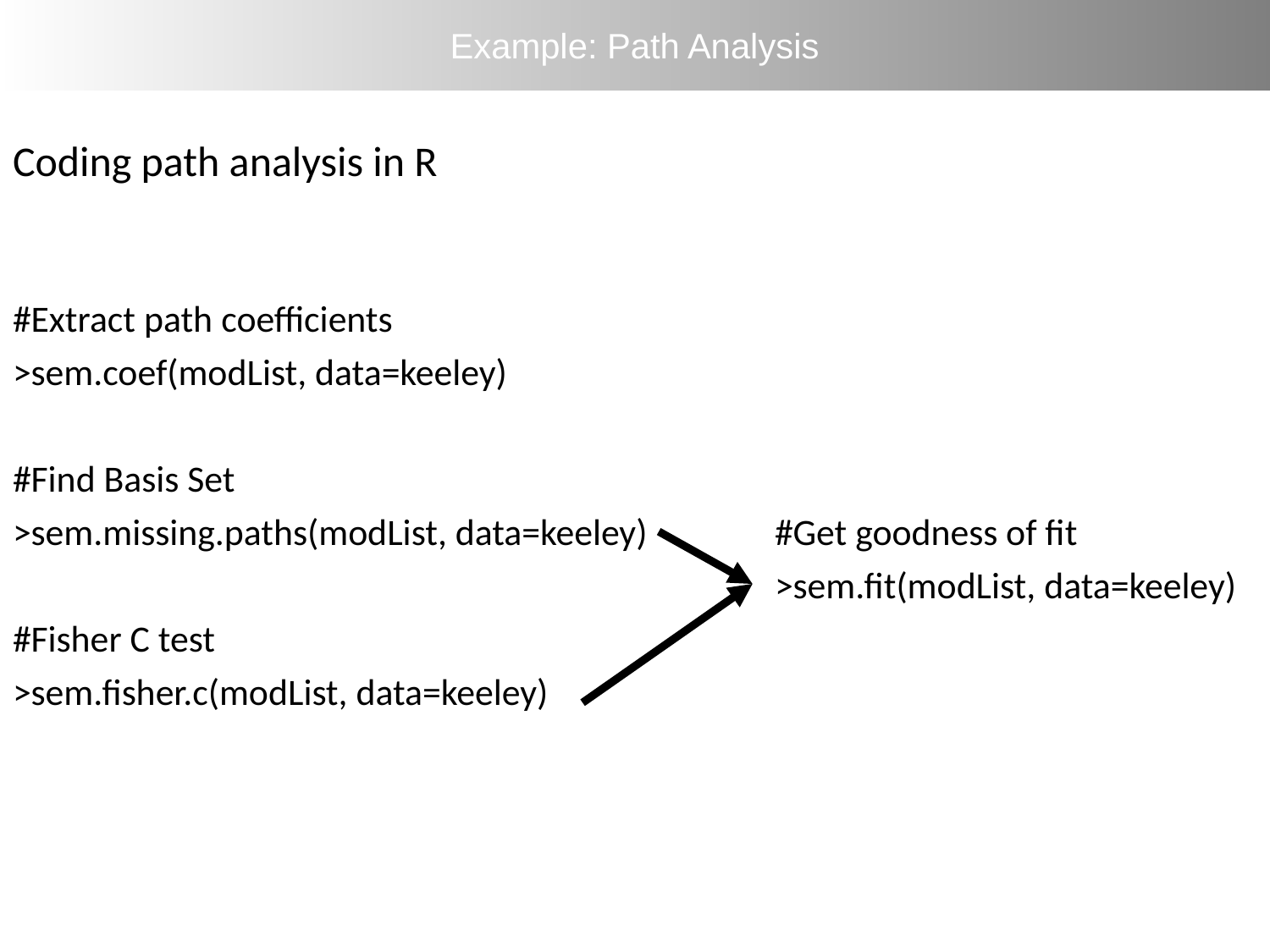

Example: Path Analysis
# Coding path analysis in R

#Extract path coefficients
>sem.coef(modList, data=keeley)

#Find Basis Set
>sem.missing.paths(modList, data=keeley)	#Get goodness of fit
						>sem.fit(modList, data=keeley)
#Fisher C test
>sem.fisher.c(modList, data=keeley)